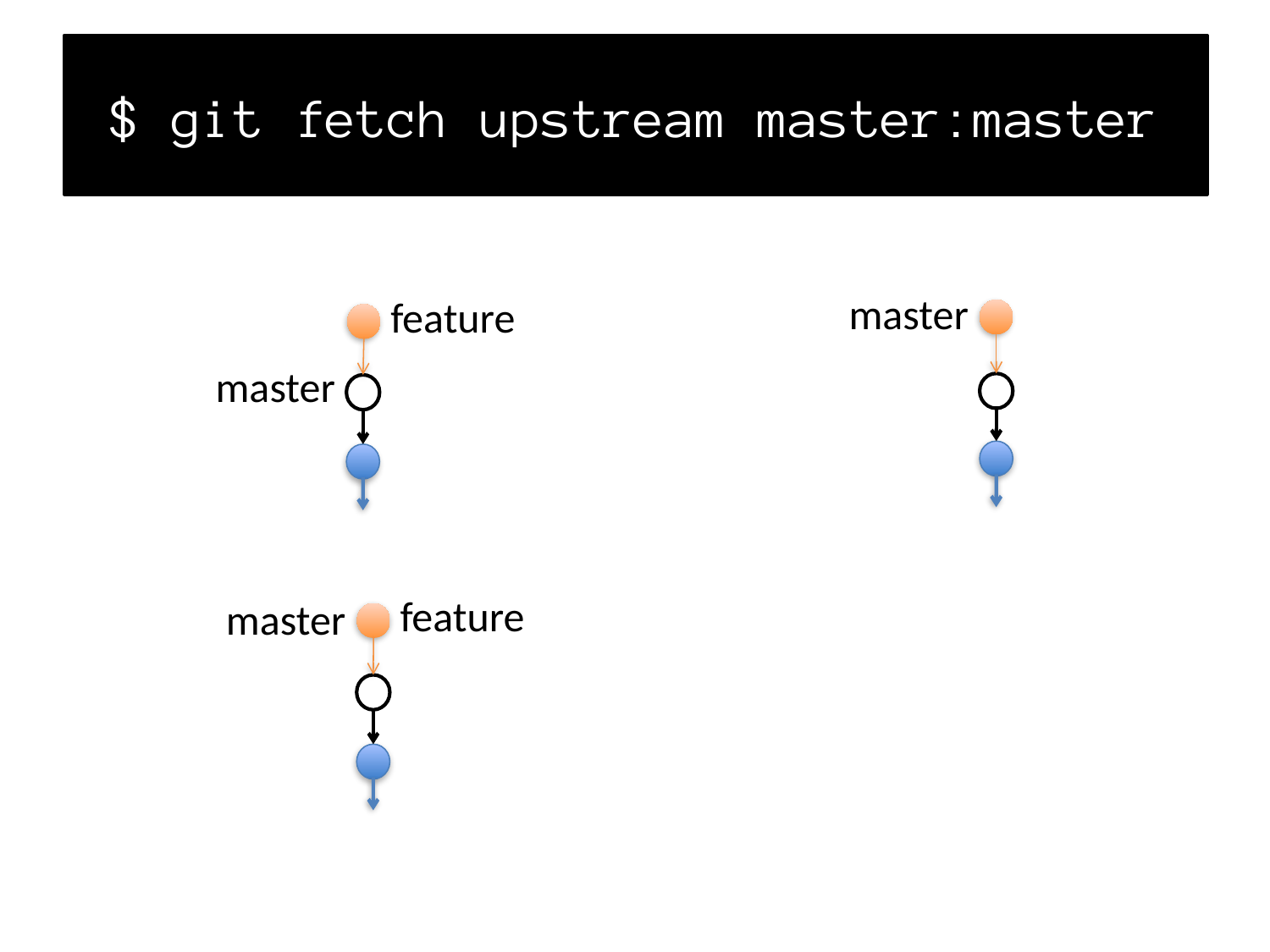

$ git fetch upstream master:master
# I accept!
master
feature

master

feature
master